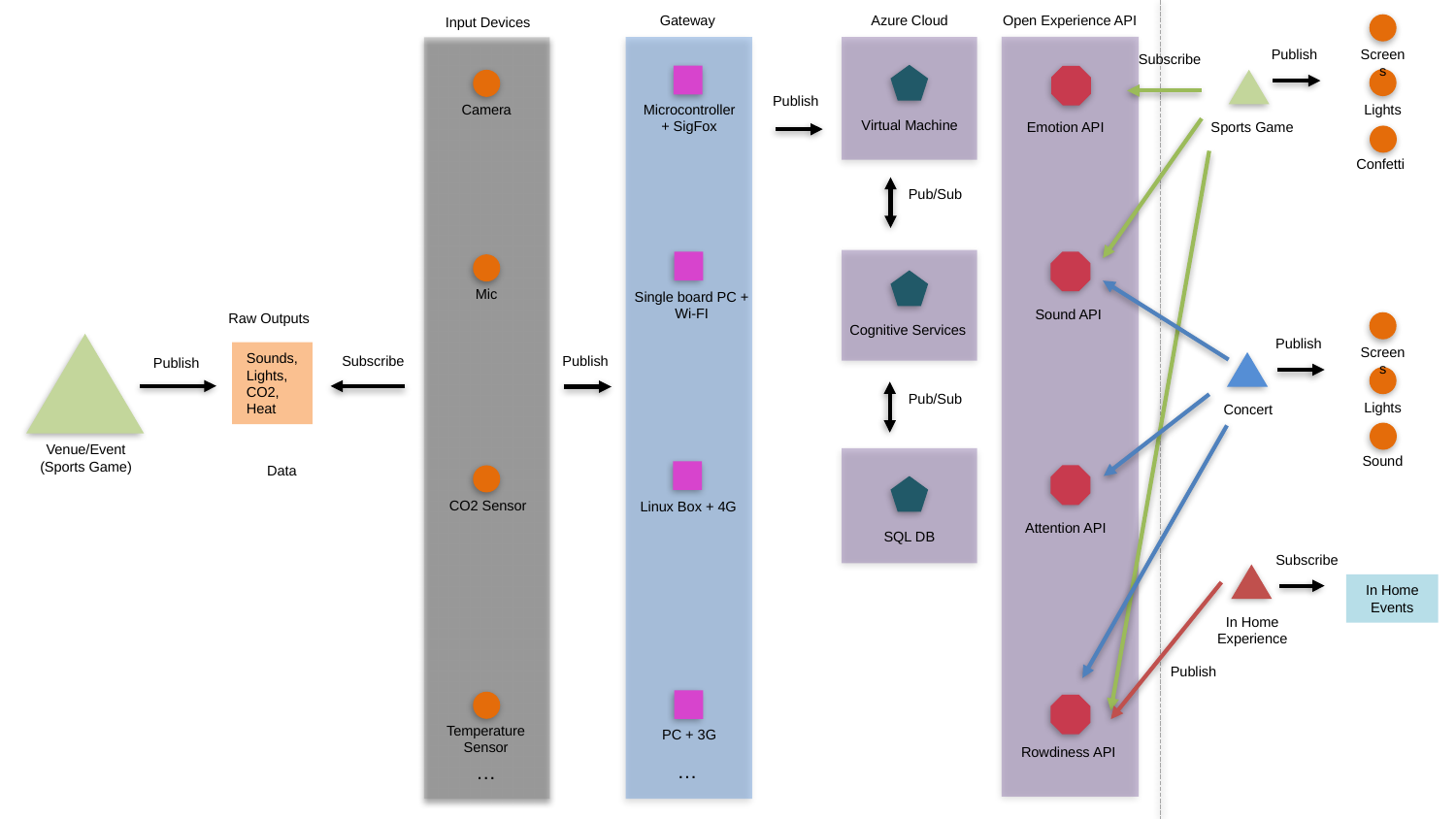

Open Experience API
Gateway
Azure Cloud
Input Devices

Screens
Publish
Subscribe

Publish
Camera
Microcontroller + SigFox
Lights
Virtual Machine
Emotion API
Sports Game

Confetti
Pub/Sub

Mic
Single board PC + Wi-FI
Sound API
Raw Outputs

Cognitive Services
Publish

Screens
Sounds, Lights, CO2, Heat
Publish
Subscribe
Publish

Pub/Sub
Lights
Concert

Venue/Event
(Sports Game)
Sound

Data

CO2 Sensor
Linux Box + 4G
Attention API
SQL DB
Subscribe

In Home Events
In Home Experience
Publish

Temperature Sensor
PC + 3G
Rowdiness API
…
…